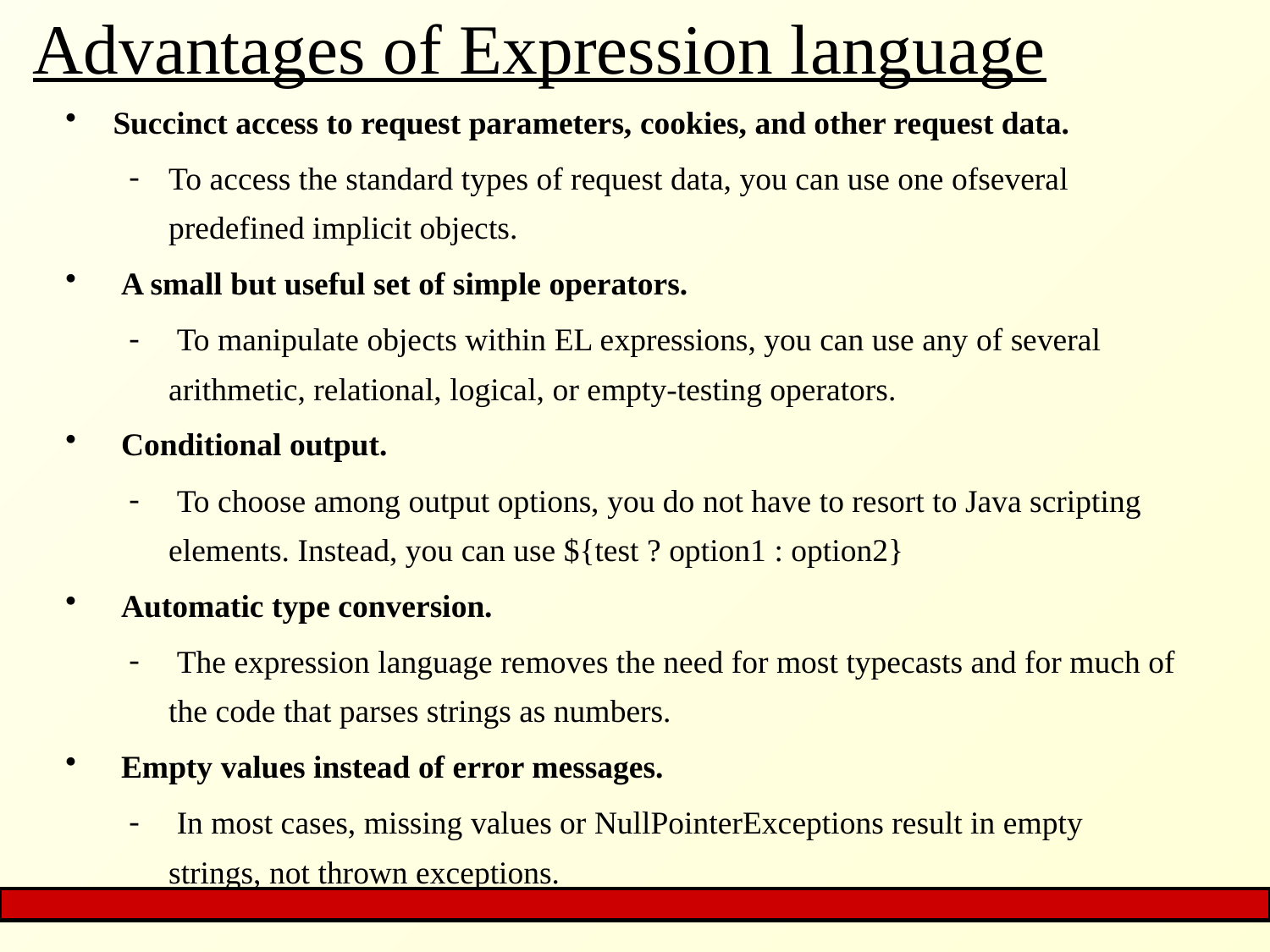

# Advantages of Expression language
Succinct access to request parameters, cookies, and other request data.
To access the standard types of request data, you can use one ofseveral predefined implicit objects.
 A small but useful set of simple operators.
 To manipulate objects within EL expressions, you can use any of several arithmetic, relational, logical, or empty-testing operators.
 Conditional output.
 To choose among output options, you do not have to resort to Java scripting elements. Instead, you can use ${test ? option1 : option2}
 Automatic type conversion.
 The expression language removes the need for most typecasts and for much of the code that parses strings as numbers.
 Empty values instead of error messages.
 In most cases, missing values or NullPointerExceptions result in empty strings, not thrown exceptions.